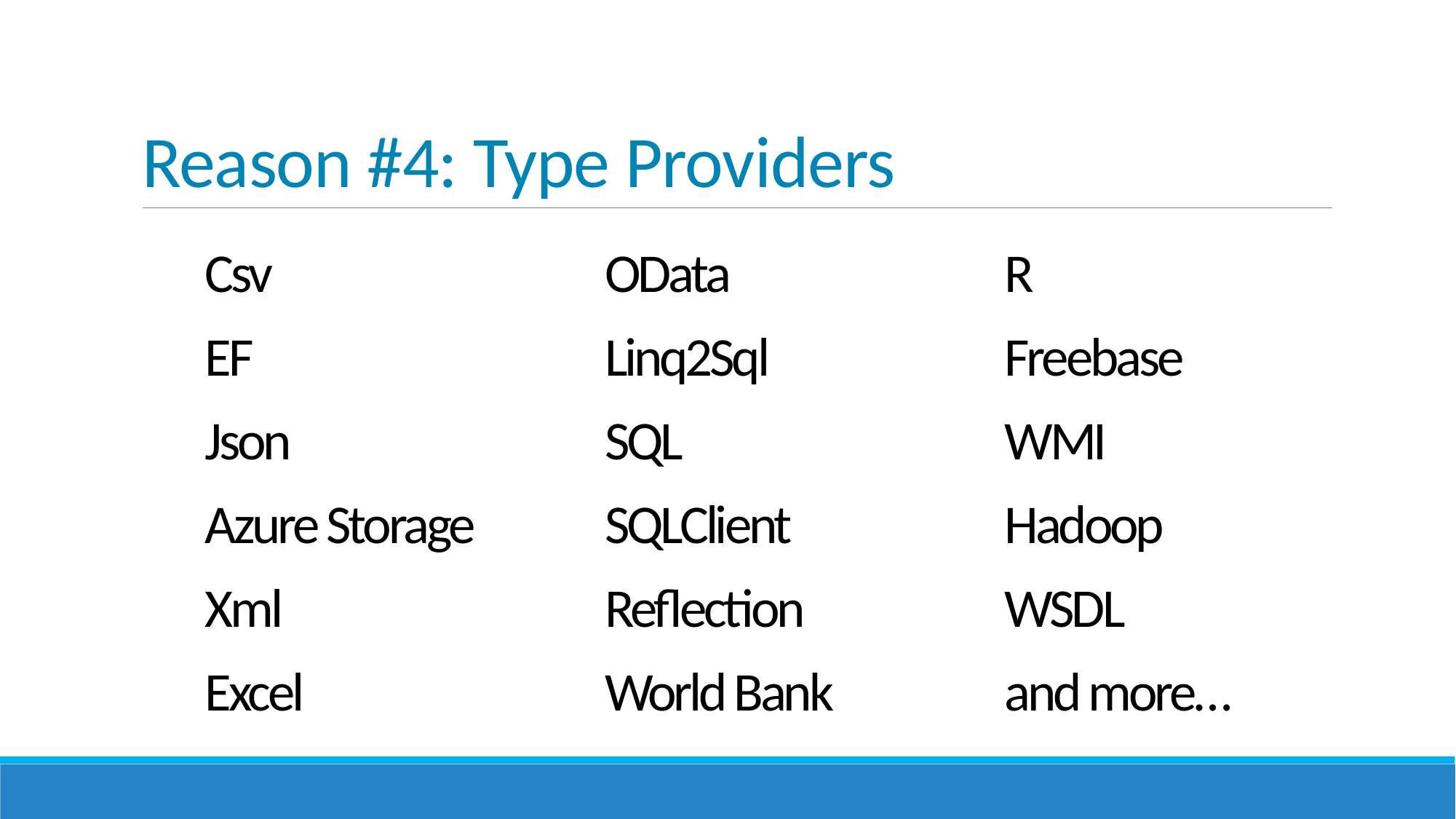

# Reason #4: Type Providers
Csv
EF
Json
Azure Storage
Xml
Excel
OData
Linq2Sql
SQL
SQLClient
Reflection
World Bank
R
Freebase
WMI
Hadoop
WSDL
and more…